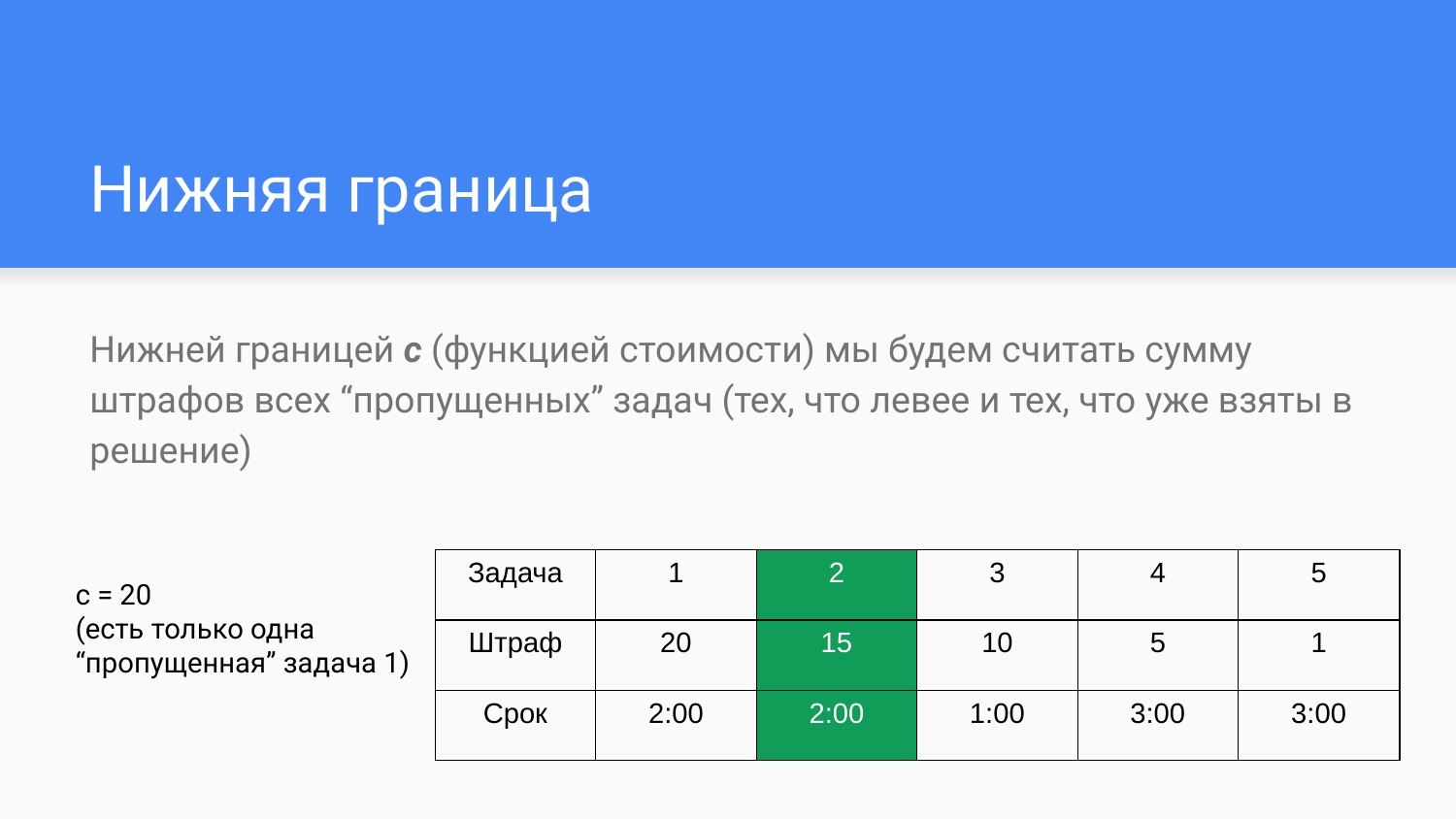

# Нижняя граница
Нижней границей c (функцией стоимости) мы будем считать сумму штрафов всех “пропущенных” задач (тех, что левее и тех, что уже взяты в решение)
| Задача | 1 | 2 | 3 | 4 | 5 |
| --- | --- | --- | --- | --- | --- |
| Штраф | 20 | 15 | 10 | 5 | 1 |
| Срок | 2:00 | 2:00 | 1:00 | 3:00 | 3:00 |
c = 20
(есть только одна “пропущенная” задача 1)